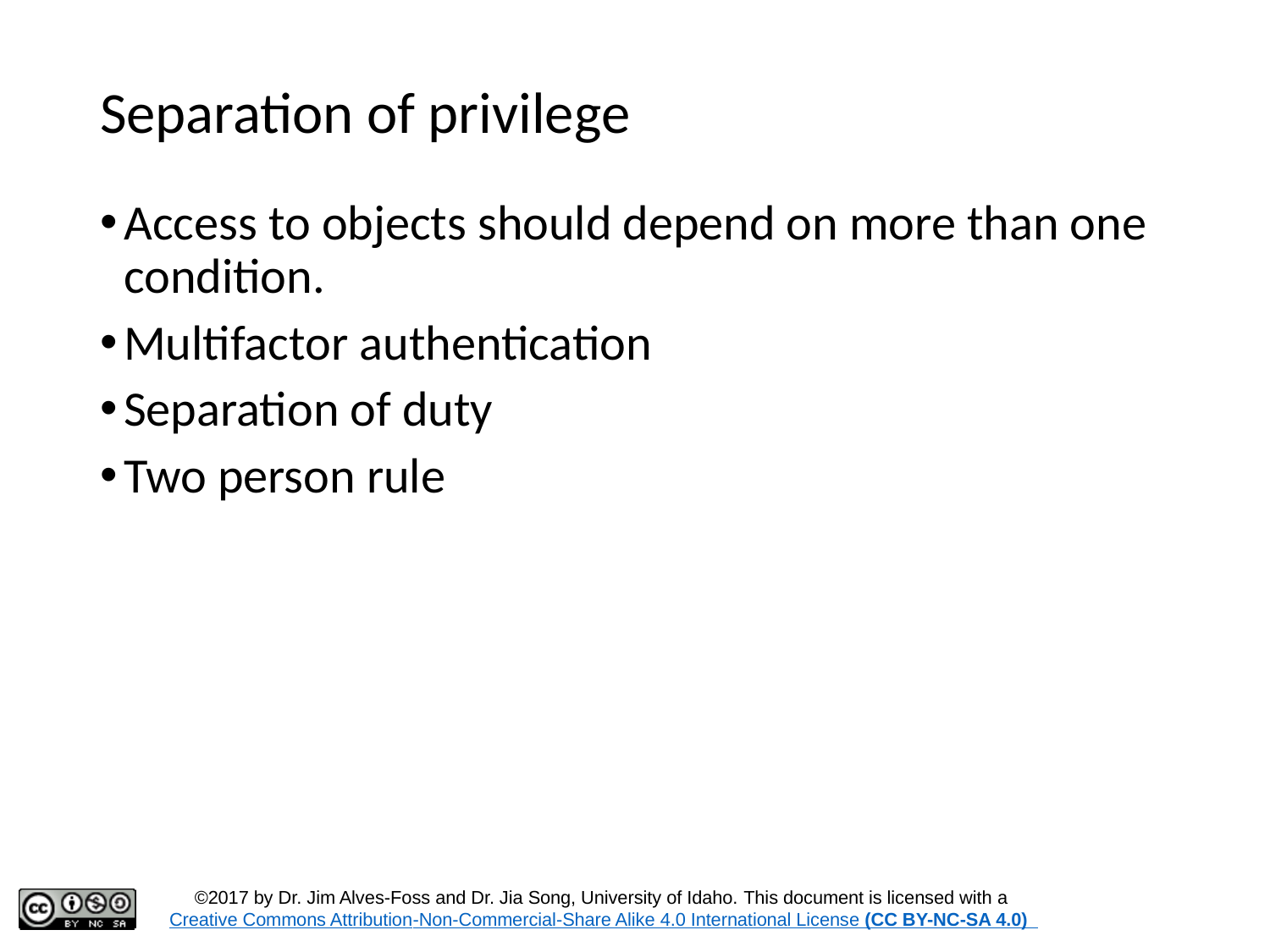

# Separation of privilege
Access to objects should depend on more than one condition.
Multifactor authentication
Separation of duty
Two person rule